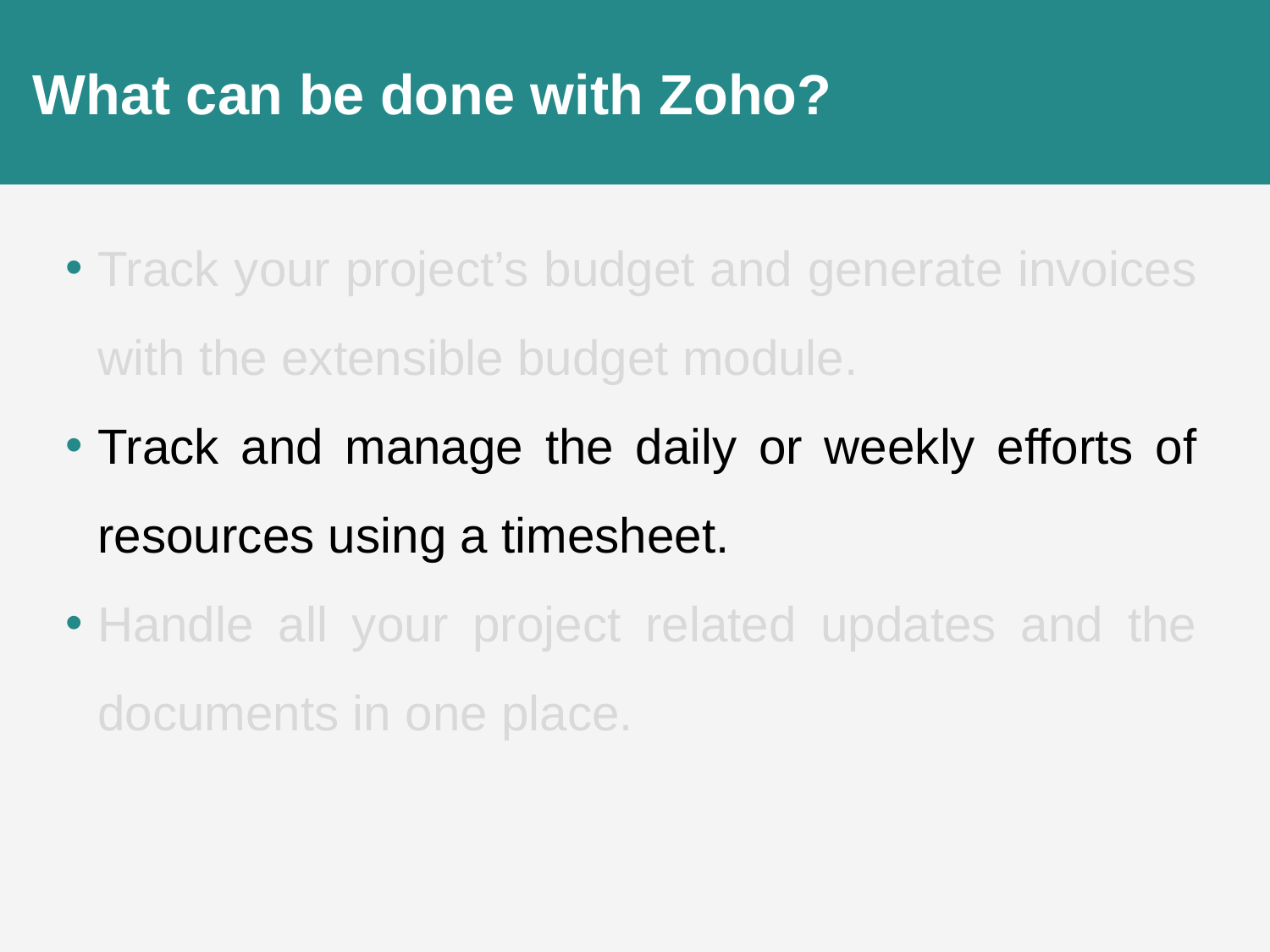

# What can be done with Zoho?
Track your project’s budget and generate invoices with the extensible budget module.
Track and manage the daily or weekly efforts of resources using a timesheet.
Handle all your project related updates and the documents in one place.